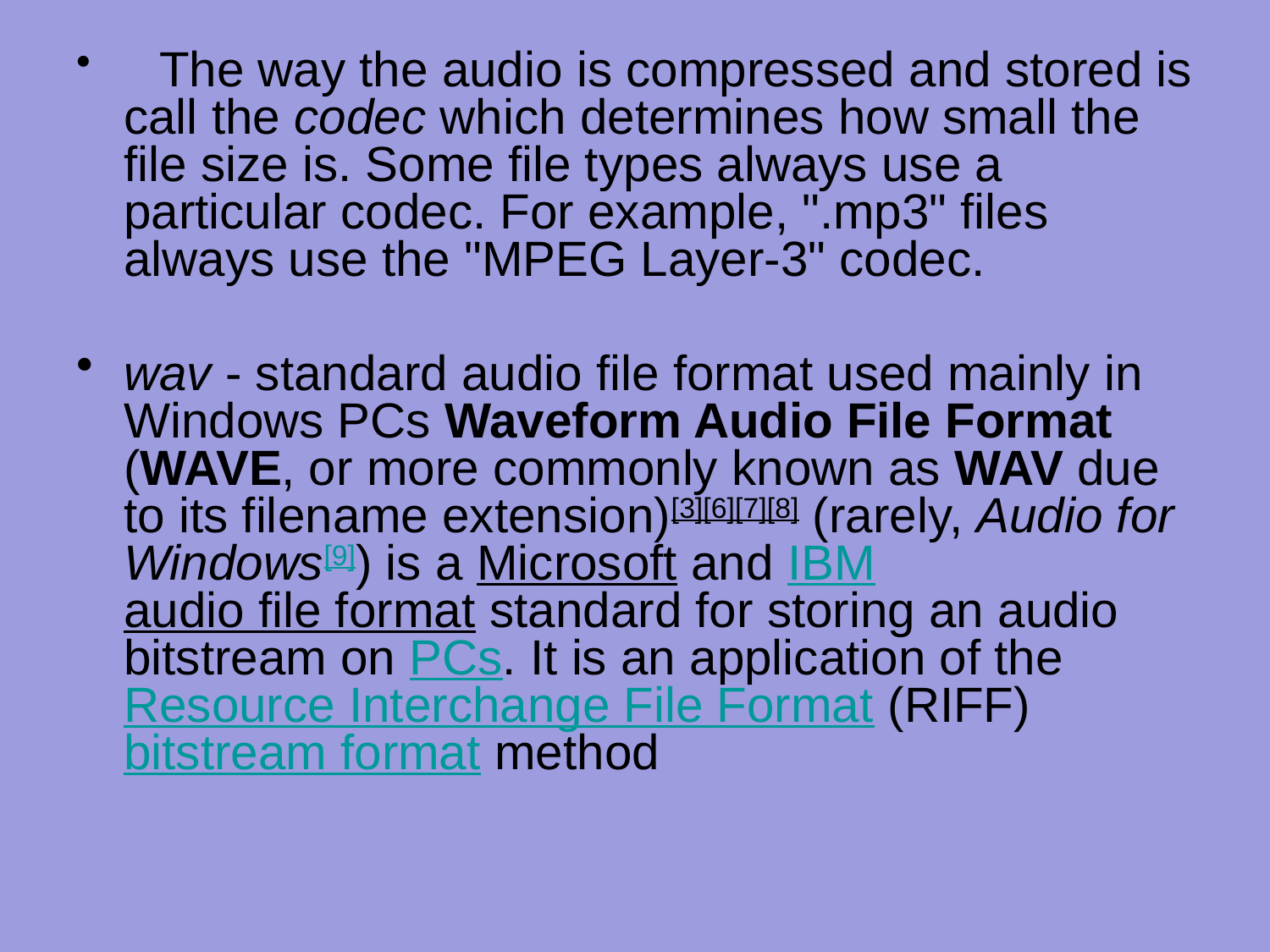

The way the audio is compressed and stored is call the codec which determines how small the file size is. Some file types always use a particular codec. For example, ".mp3" files always use the "MPEG Layer-3" codec.

wav - standard audio file format used mainly in Windows PCs Waveform Audio File Format (WAVE, or more commonly known as WAV due to its filename extension)[3][6][7][8] (rarely, Audio for Windows[9]) is a Microsoft and IBM audio file format standard for storing an audio bitstream on PCs. It is an application of the Resource Interchange File Format (RIFF) bitstream format method